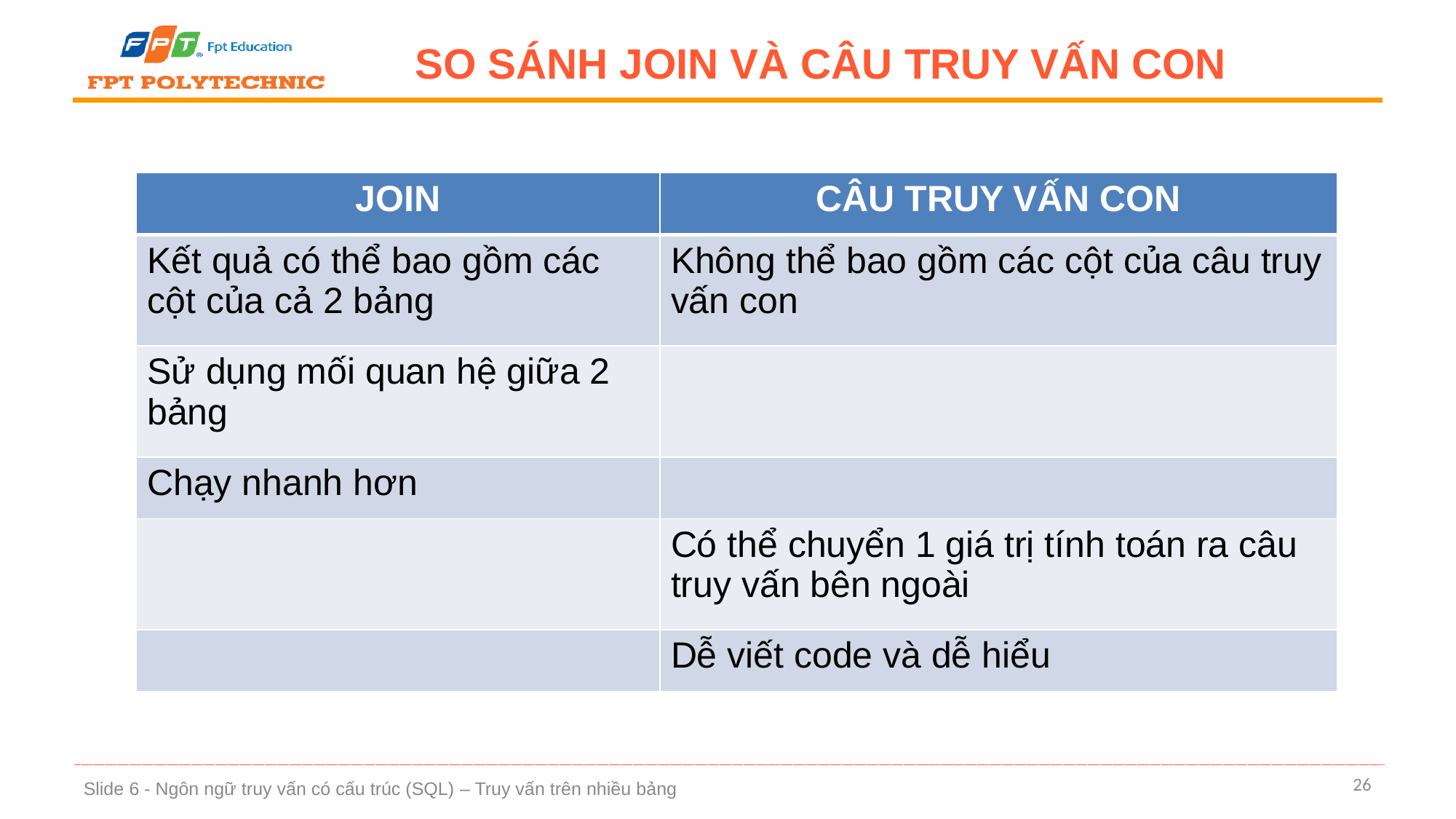

# SO SÁNH JOIN VÀ CÂU TRUY VẤN CON
| JOIN | CÂU TRUY VẤN CON |
| --- | --- |
| Kết quả có thể bao gồm các cột của cả 2 bảng | Không thể bao gồm các cột của câu truy vấn con |
| Sử dụng mối quan hệ giữa 2 bảng |  |
| Chạy nhanh hơn |  |
|  | Có thể chuyển 1 giá trị tính toán ra câu truy vấn bên ngoài |
|  | Dễ viết code và dễ hiểu |
26